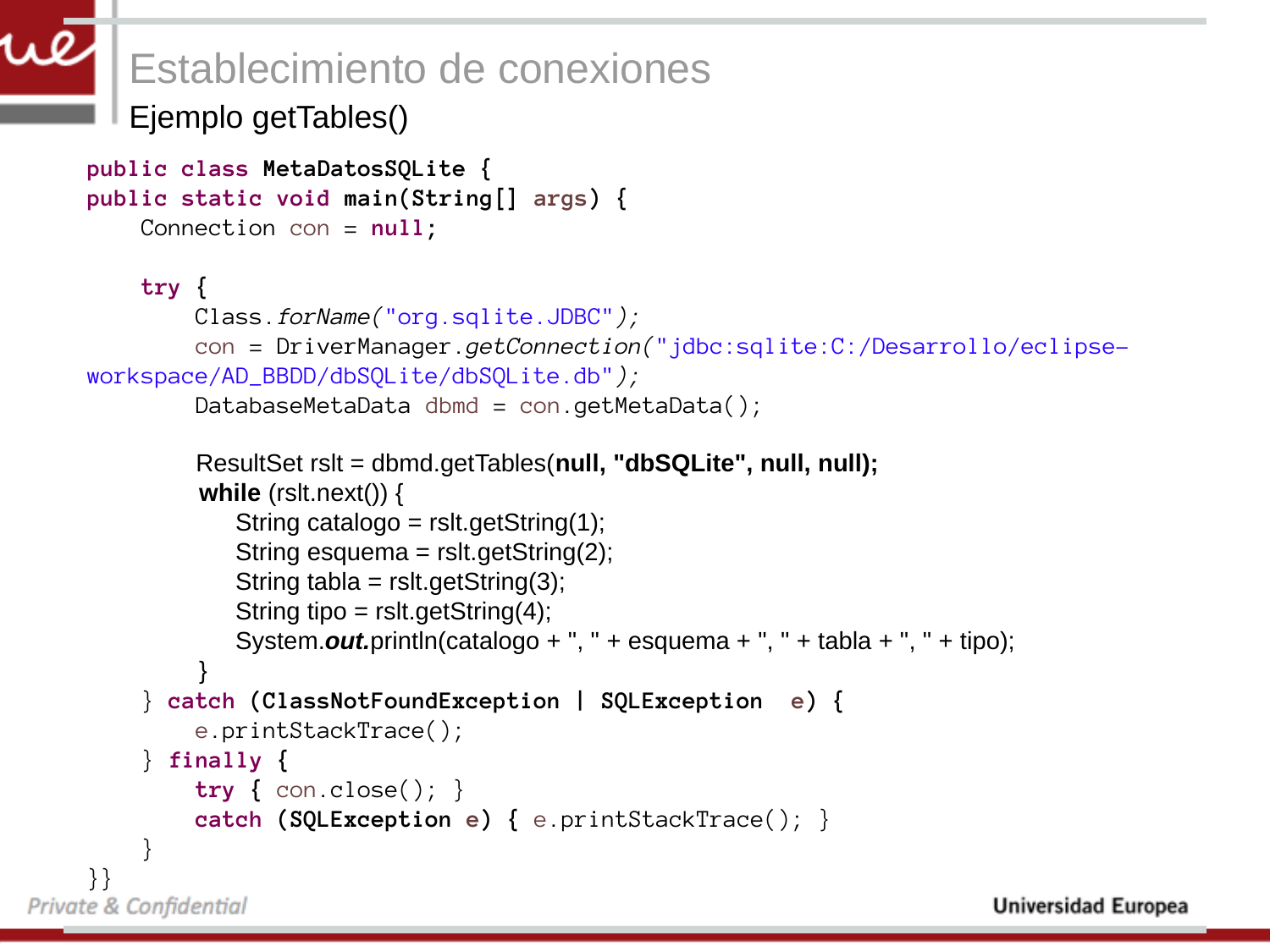

Establecimiento de conexiones
Ejemplo getTables()
public class MetaDatosSQLite {
public static void main(String[] args) {
    Connection con = null;

    try {
        Class.forName("org.sqlite.JDBC");
        con = DriverManager.getConnection("jdbc:sqlite:C:/Desarrollo/eclipse-workspace/AD_BBDD/dbSQLite/dbSQLite.db");
        DatabaseMetaData dbmd = con.getMetaData();

        ResultSet rslt = dbmd.getTables(null, "dbSQLite", null, null);
                while (rslt.next()) {
	   String catalogo = rslt.getString(1);
	   String esquema = rslt.getString(2);
	   String tabla = rslt.getString(3);
	   String tipo = rslt.getString(4);
	   System.out.println(catalogo + ", " + esquema + ", " + tabla + ", " + tipo);
                }
    } catch (ClassNotFoundException | SQLException  e) {
        e.printStackTrace();
    } finally {
        try { con.close(); }
        catch (SQLException e) { e.printStackTrace(); }
    }
}}